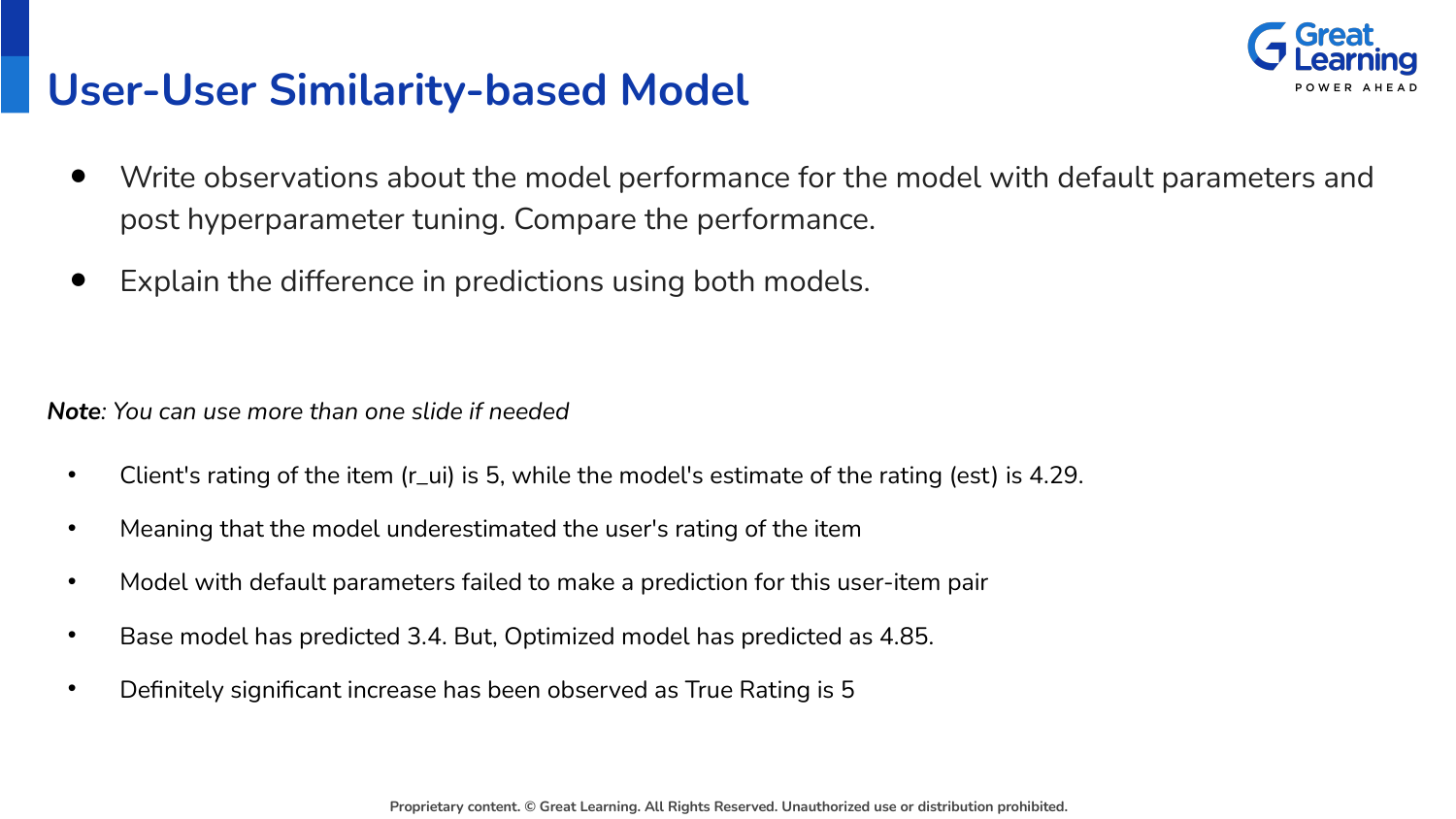

# User-User Similarity-based Model
Write observations about the model performance for the model with default parameters and post hyperparameter tuning. Compare the performance.
Explain the difference in predictions using both models.

Note: You can use more than one slide if needed
Client's rating of the item (r_ui) is 5, while the model's estimate of the rating (est) is 4.29.
Meaning that the model underestimated the user's rating of the item
Model with default parameters failed to make a prediction for this user-item pair
Base model has predicted 3.4. But, Optimized model has predicted as 4.85.
Definitely significant increase has been observed as True Rating is 5